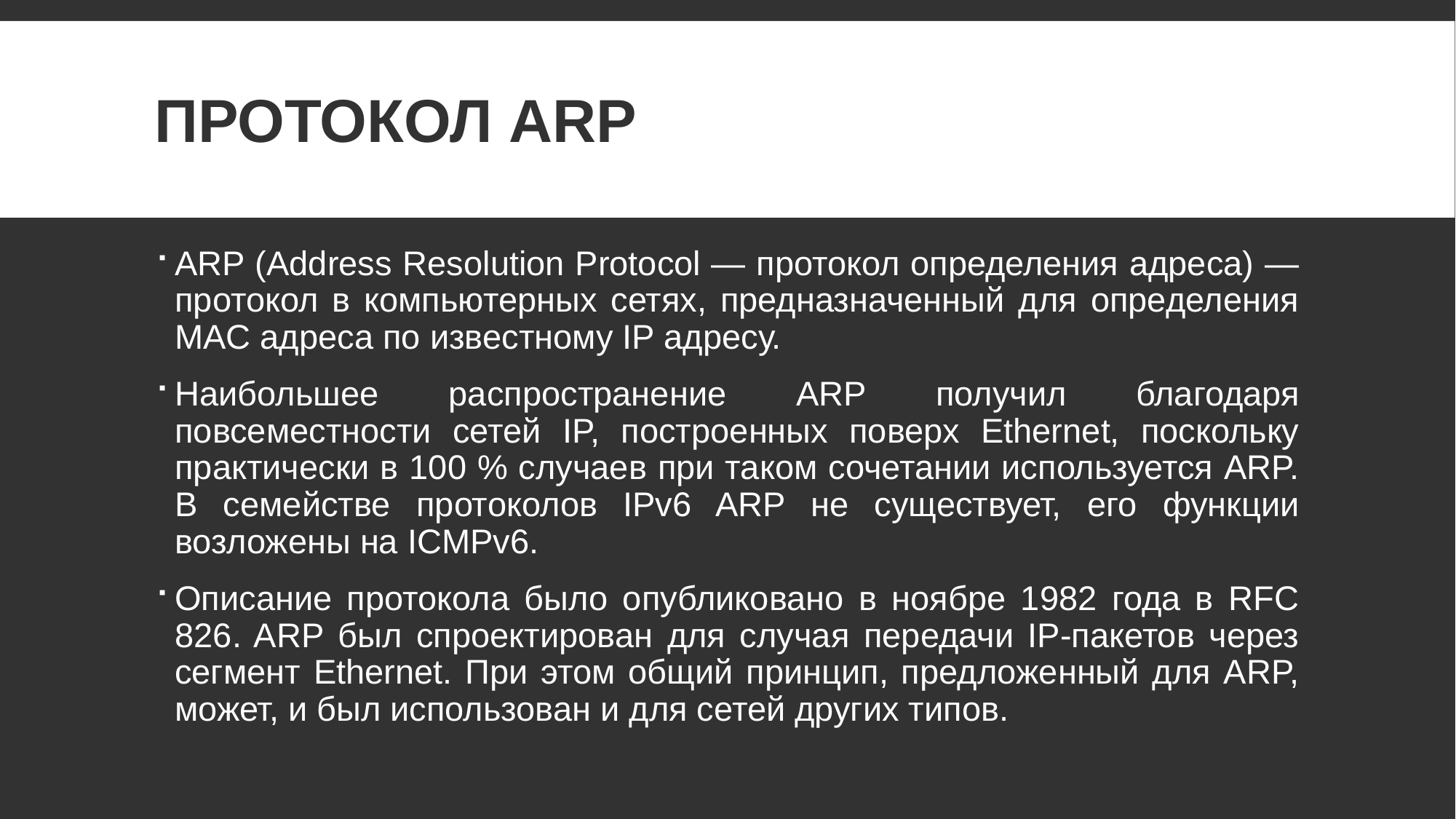

# Протокол ARP
ARP (Address Resolution Protocol — протокол определения адреса) — протокол в компьютерных сетях, предназначенный для определения MAC адреса по известному IP адресу.
Наибольшее распространение ARP получил благодаря повсеместности сетей IP, построенных поверх Ethernet, поскольку практически в 100 % случаев при таком сочетании используется ARP. В семействе протоколов IPv6 ARP не существует, его функции возложены на ICMPv6.
Описание протокола было опубликовано в ноябре 1982 года в RFC 826. ARP был спроектирован для случая передачи IP-пакетов через сегмент Ethernet. При этом общий принцип, предложенный для ARP, может, и был использован и для сетей других типов.